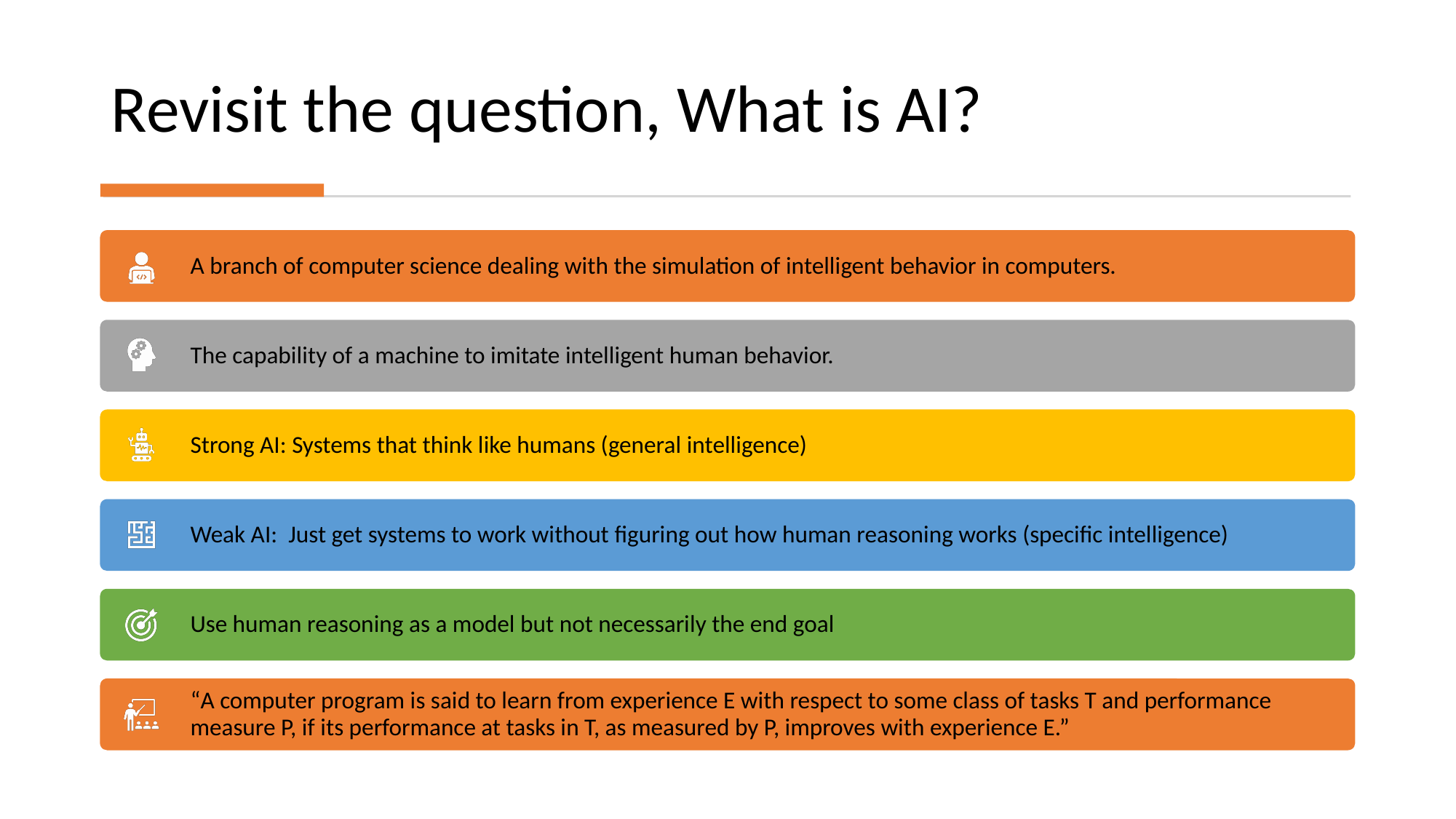

# Revisit the question, What is AI?

A branch of computer science dealing with the simulation of intelligent behavior in computers.
The capability of a machine to imitate intelligent human behavior.
Strong AI: Systems that think like humans (general intelligence)
Weak AI:  Just get systems to work without figuring out how human reasoning works (specific intelligence)
Use human reasoning as a model but not necessarily the end goal
“A computer program is said to learn from experience E with respect to some class of tasks T and performance measure P, if its performance at tasks in T, as measured by P, improves with experience E.”